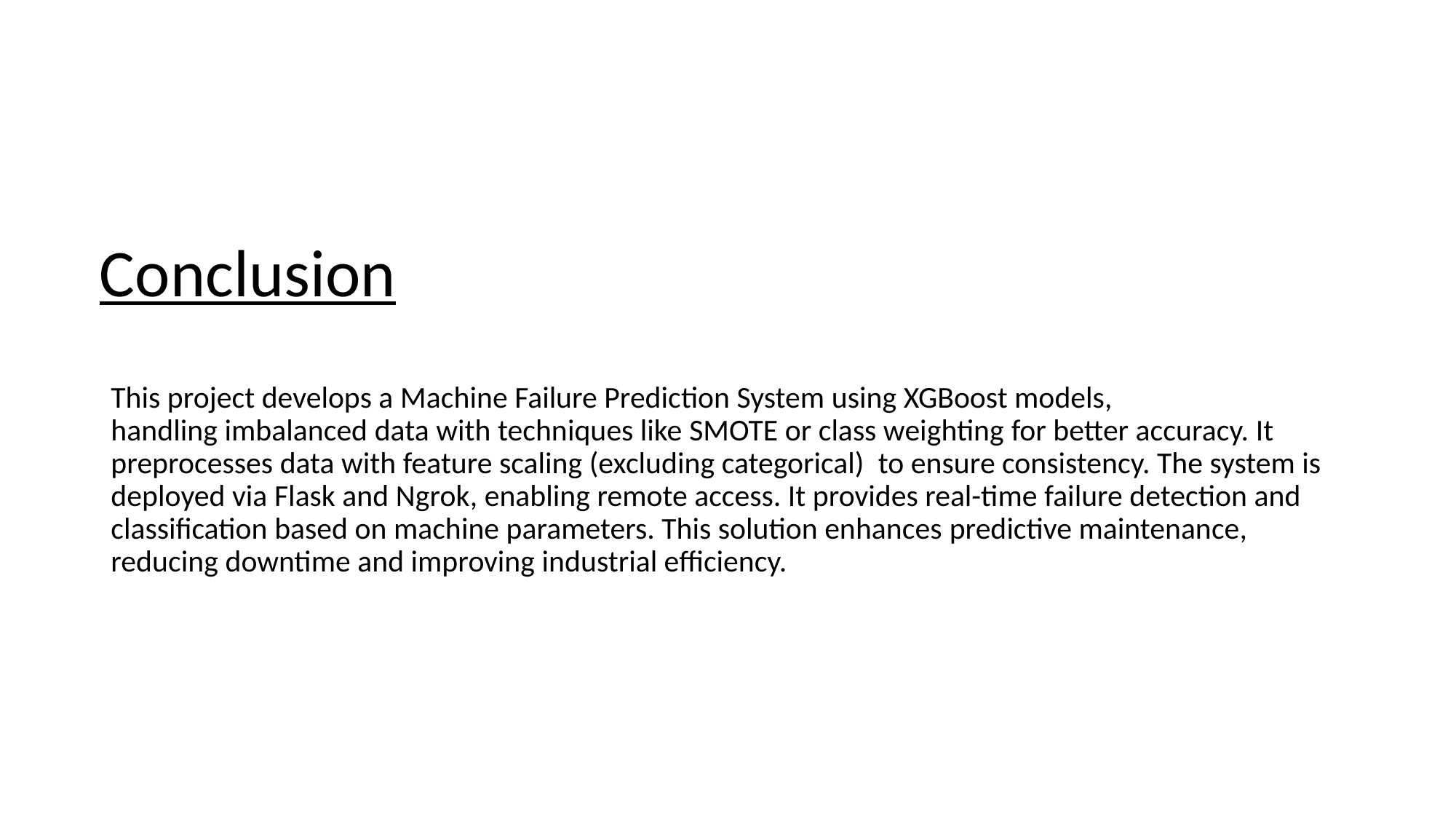

# Conclusion
This project develops a Machine Failure Prediction System using XGBoost models, handling imbalanced data with techniques like SMOTE or class weighting for better accuracy. It preprocesses data with feature scaling (excluding categorical)  to ensure consistency. The system is deployed via Flask and Ngrok, enabling remote access. It provides real-time failure detection and classification based on machine parameters. This solution enhances predictive maintenance, reducing downtime and improving industrial efficiency.